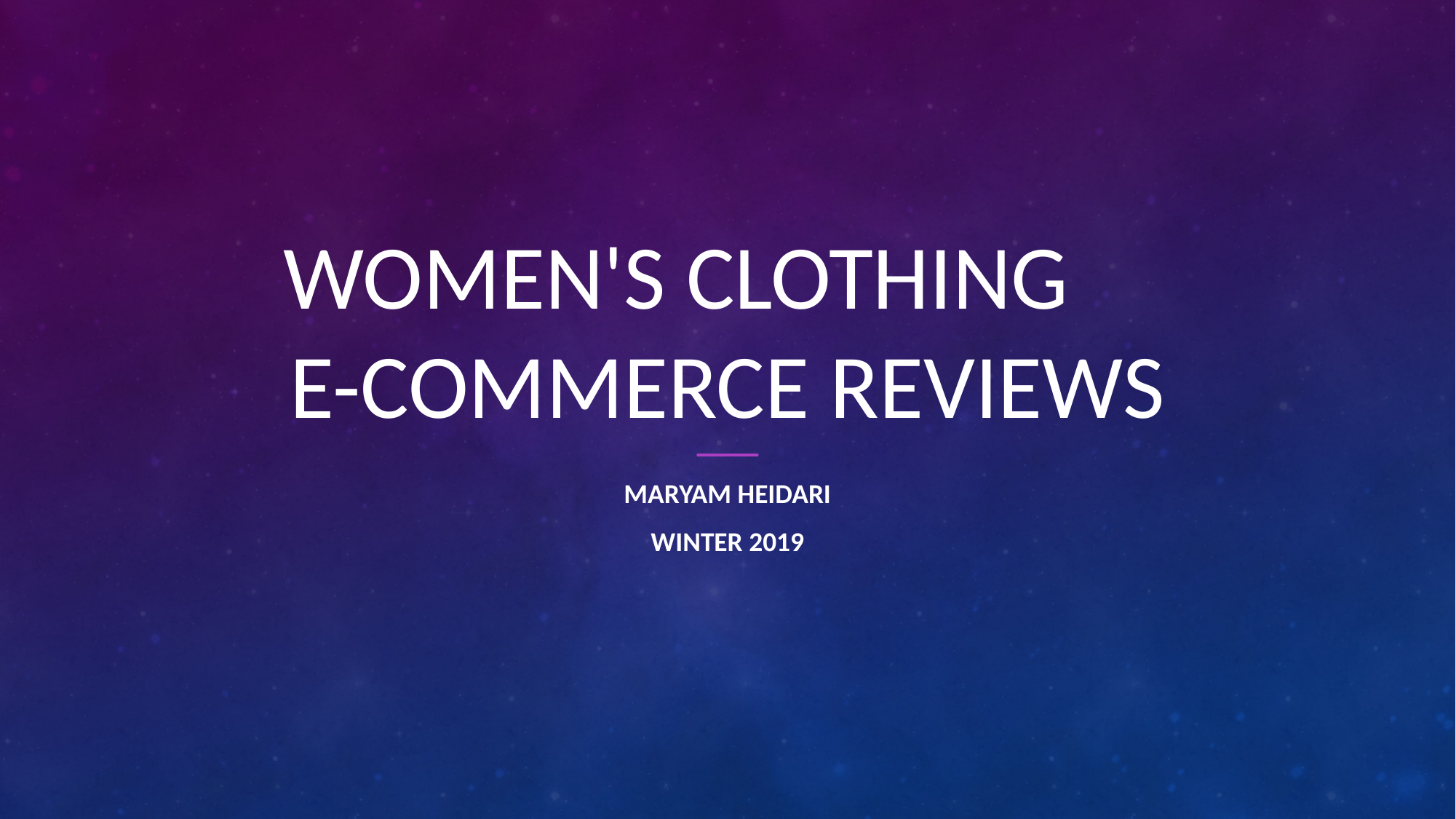

# Women's Clothing      E-Commerce Reviews
Maryam Heidari
Winter 2019